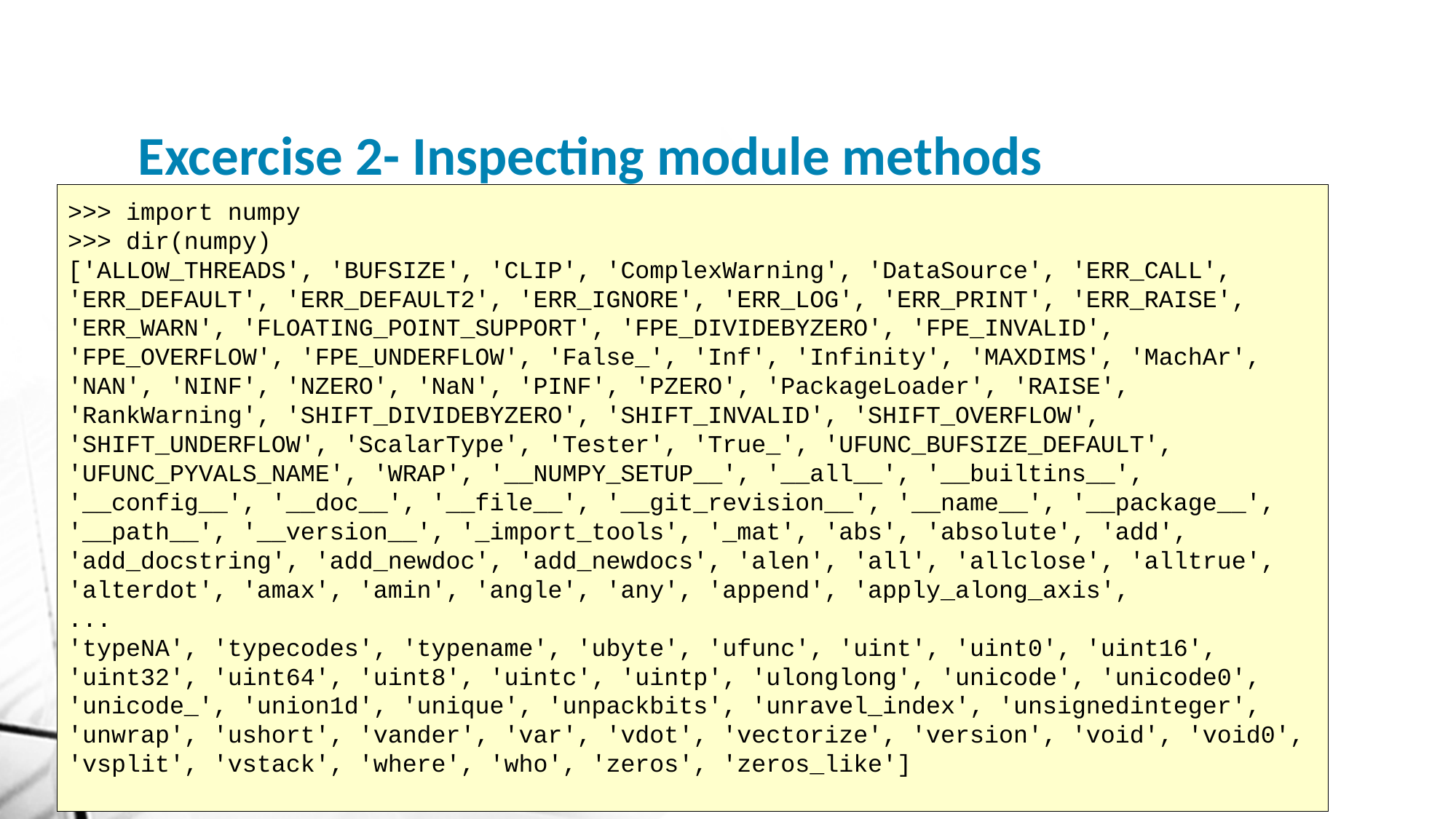

Excercise 2- Inspecting module methods
>>> import numpy
>>> dir(numpy)
['ALLOW_THREADS', 'BUFSIZE', 'CLIP', 'ComplexWarning', 'DataSource', 'ERR_CALL', 'ERR_DEFAULT', 'ERR_DEFAULT2', 'ERR_IGNORE', 'ERR_LOG', 'ERR_PRINT', 'ERR_RAISE', 'ERR_WARN', 'FLOATING_POINT_SUPPORT', 'FPE_DIVIDEBYZERO', 'FPE_INVALID', 'FPE_OVERFLOW', 'FPE_UNDERFLOW', 'False_', 'Inf', 'Infinity', 'MAXDIMS', 'MachAr', 'NAN', 'NINF', 'NZERO', 'NaN', 'PINF', 'PZERO', 'PackageLoader', 'RAISE', 'RankWarning', 'SHIFT_DIVIDEBYZERO', 'SHIFT_INVALID', 'SHIFT_OVERFLOW', 'SHIFT_UNDERFLOW', 'ScalarType', 'Tester', 'True_', 'UFUNC_BUFSIZE_DEFAULT', 'UFUNC_PYVALS_NAME', 'WRAP', '__NUMPY_SETUP__', '__all__', '__builtins__', '__config__', '__doc__', '__file__', '__git_revision__', '__name__', '__package__', '__path__', '__version__', '_import_tools', '_mat', 'abs', 'absolute', 'add', 'add_docstring', 'add_newdoc', 'add_newdocs', 'alen', 'all', 'allclose', 'alltrue', 'alterdot', 'amax', 'amin', 'angle', 'any', 'append', 'apply_along_axis',
...
'typeNA', 'typecodes', 'typename', 'ubyte', 'ufunc', 'uint', 'uint0', 'uint16', 'uint32', 'uint64', 'uint8', 'uintc', 'uintp', 'ulonglong', 'unicode', 'unicode0', 'unicode_', 'union1d', 'unique', 'unpackbits', 'unravel_index', 'unsignedinteger', 'unwrap', 'ushort', 'vander', 'var', 'vdot', 'vectorize', 'version', 'void', 'void0', 'vsplit', 'vstack', 'where', 'who', 'zeros', 'zeros_like']